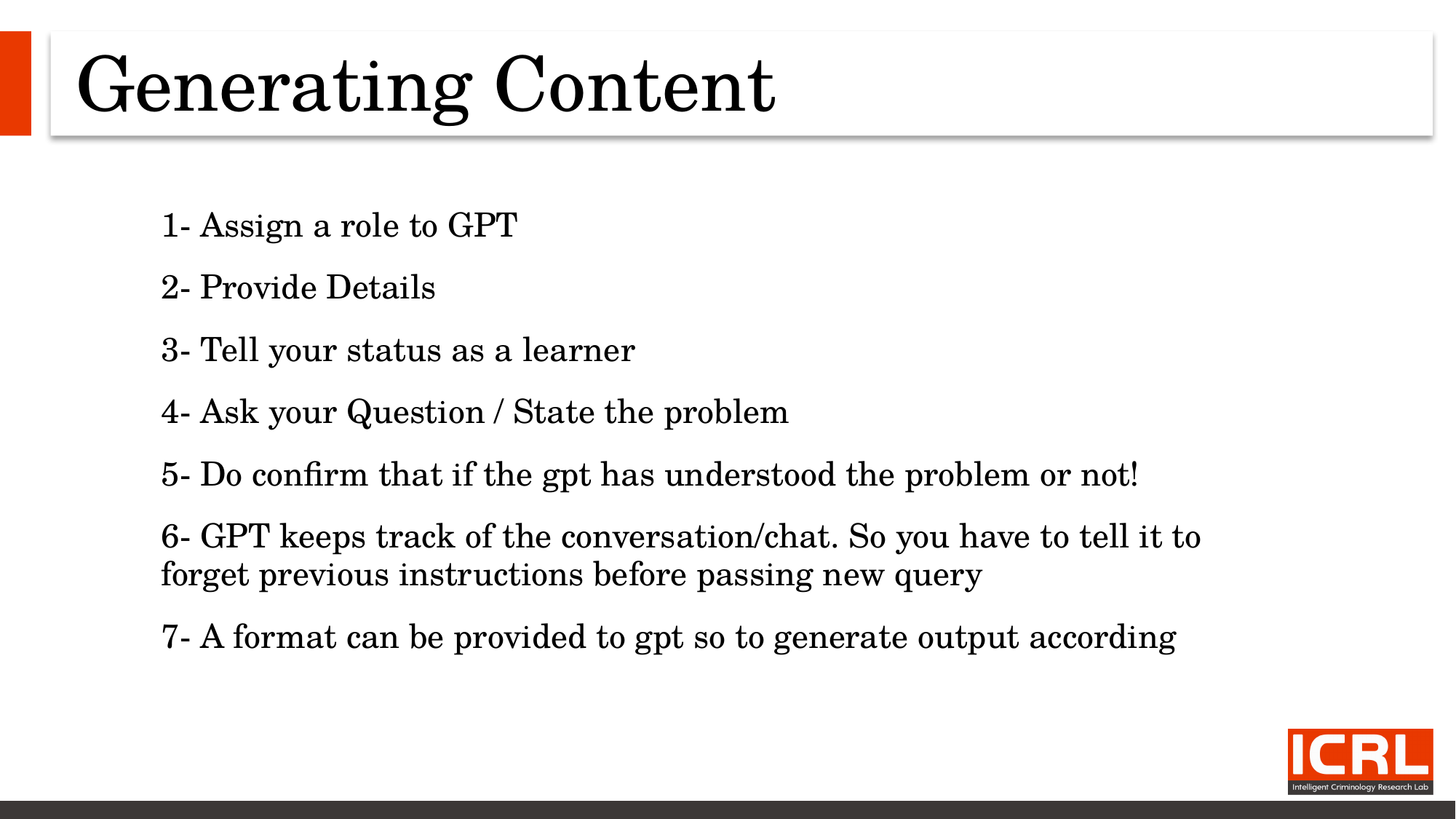

# Generating Content
1- Assign a role to GPT
2- Provide Details
3- Tell your status as a learner
4- Ask your Question / State the problem
5- Do confirm that if the gpt has understood the problem or not!
6- GPT keeps track of the conversation/chat. So you have to tell it to forget previous instructions before passing new query
7- A format can be provided to gpt so to generate output according